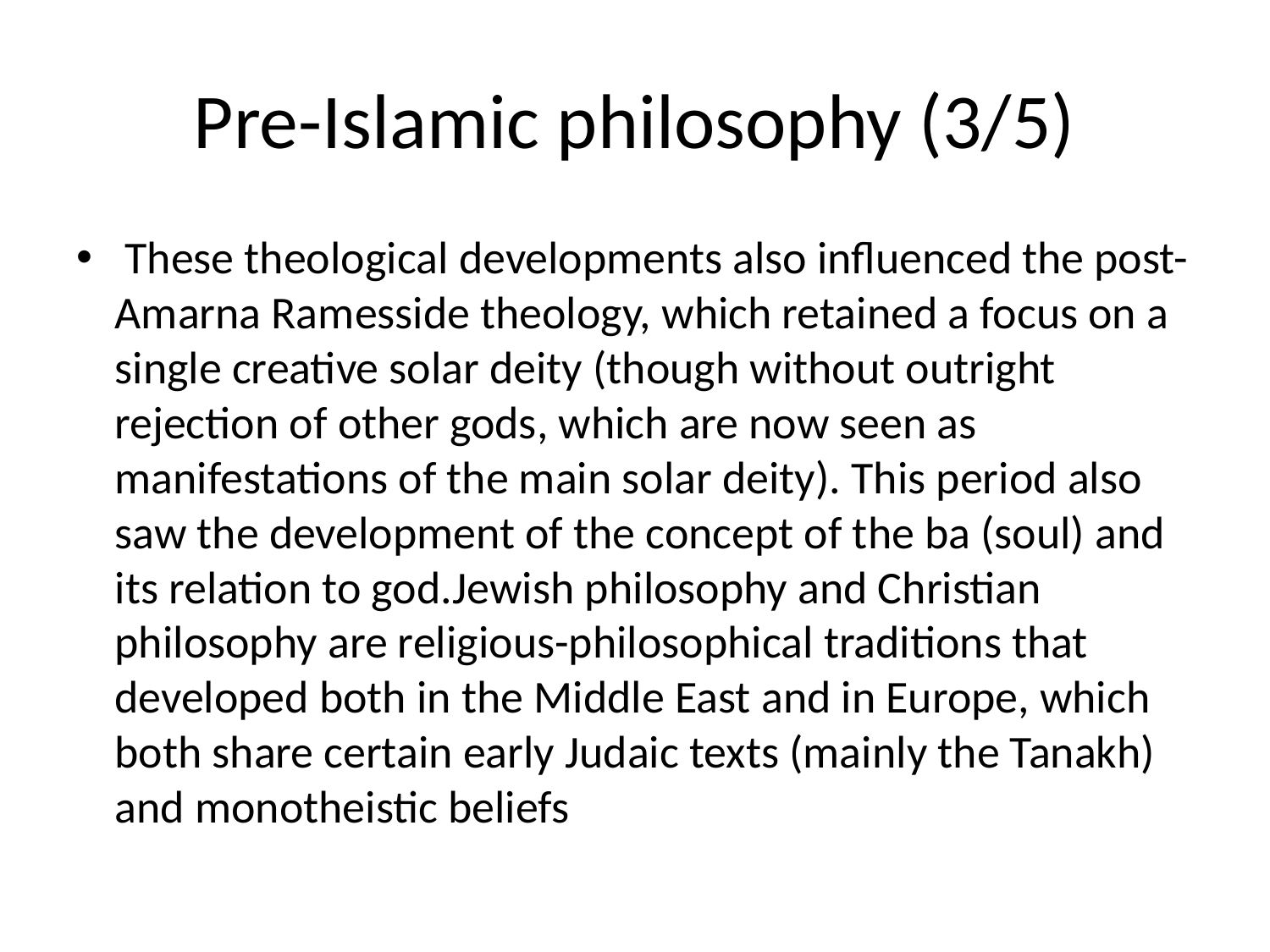

# Pre-Islamic philosophy (3/5)
 These theological developments also influenced the post-Amarna Ramesside theology, which retained a focus on a single creative solar deity (though without outright rejection of other gods, which are now seen as manifestations of the main solar deity). This period also saw the development of the concept of the ba (soul) and its relation to god.Jewish philosophy and Christian philosophy are religious-philosophical traditions that developed both in the Middle East and in Europe, which both share certain early Judaic texts (mainly the Tanakh) and monotheistic beliefs